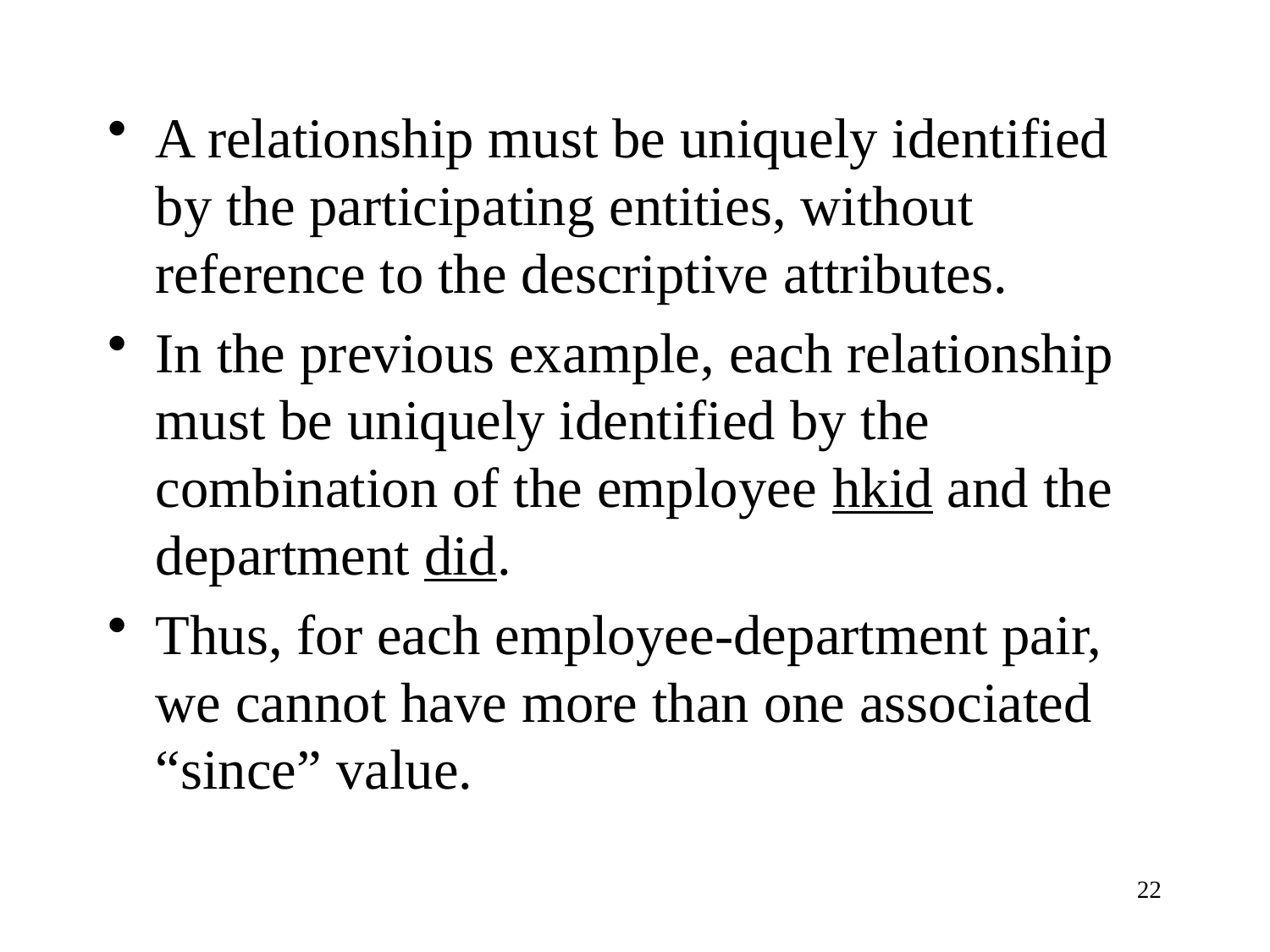

A relationship must be uniquely identified by the participating entities, without reference to the descriptive attributes.
In the previous example, each relationship must be uniquely identified by the combination of the employee hkid and the department did.
Thus, for each employee-department pair, we cannot have more than one associated “since” value.
22